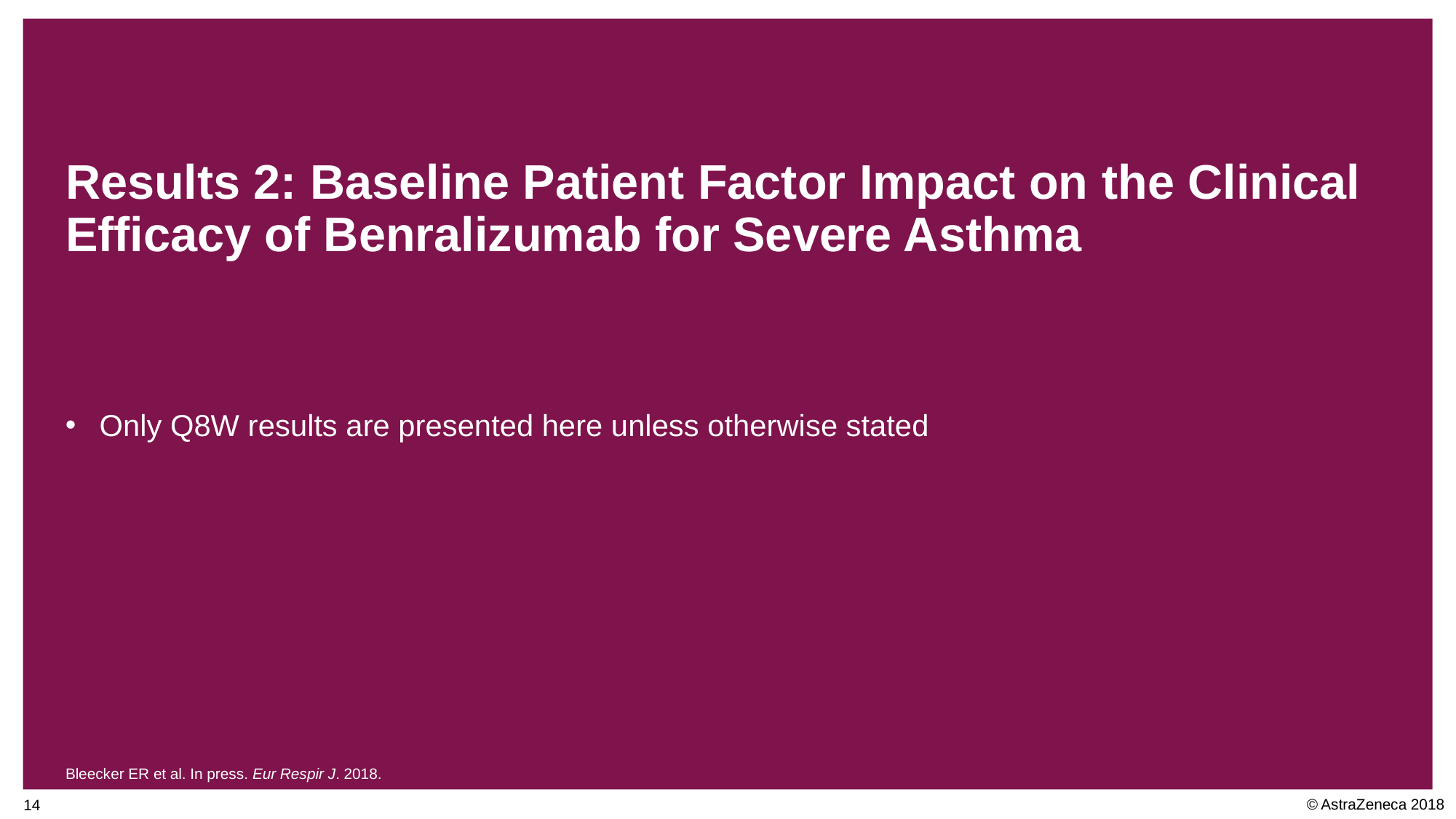

# Results 2: Baseline Patient Factor Impact on the Clinical Efficacy of Benralizumab for Severe Asthma
Only Q8W results are presented here unless otherwise stated

Bleecker ER et al. In press. Eur Respir J. 2018.
14